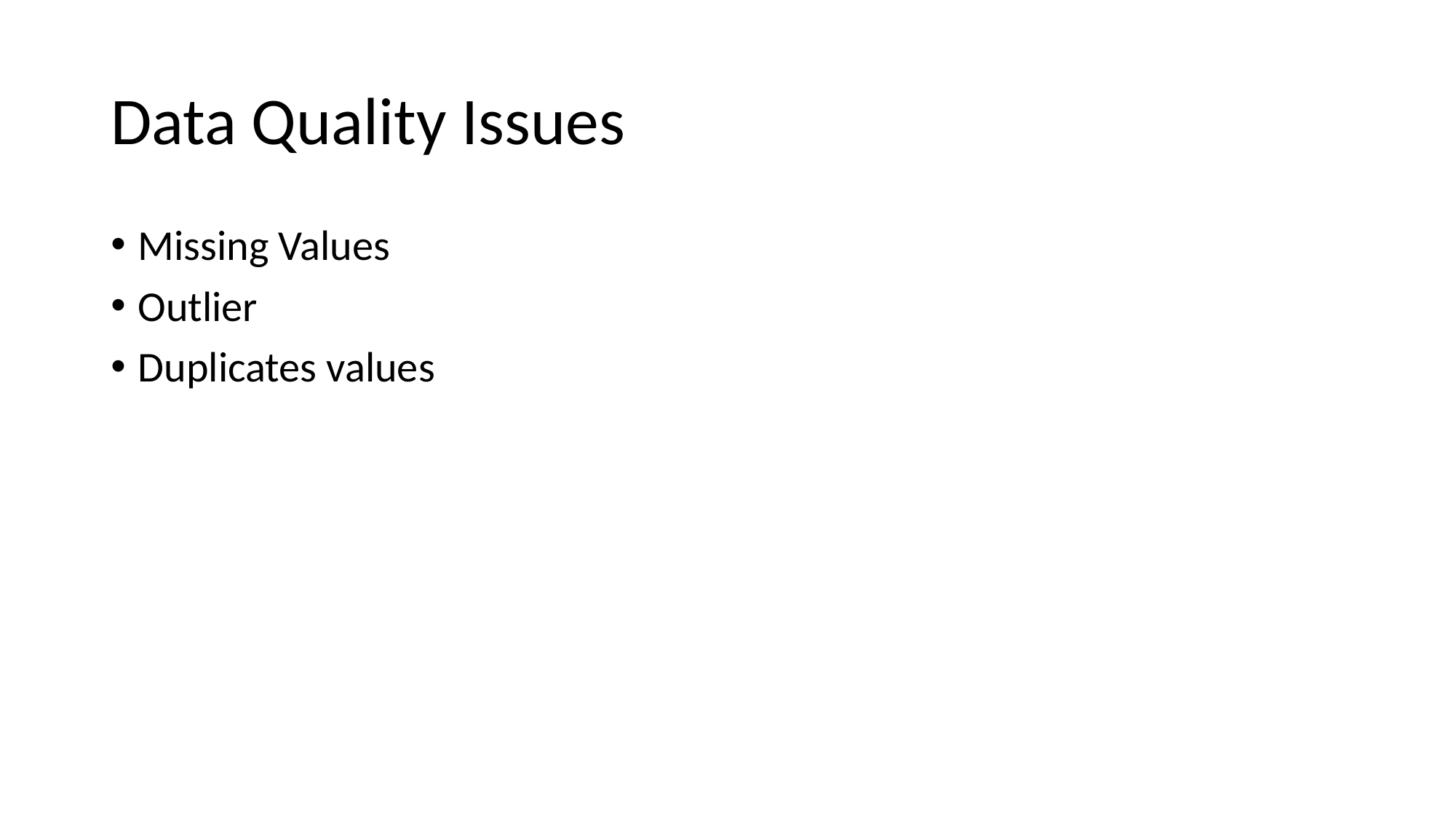

# Data Quality Issues
Missing Values
Outlier
Duplicates values